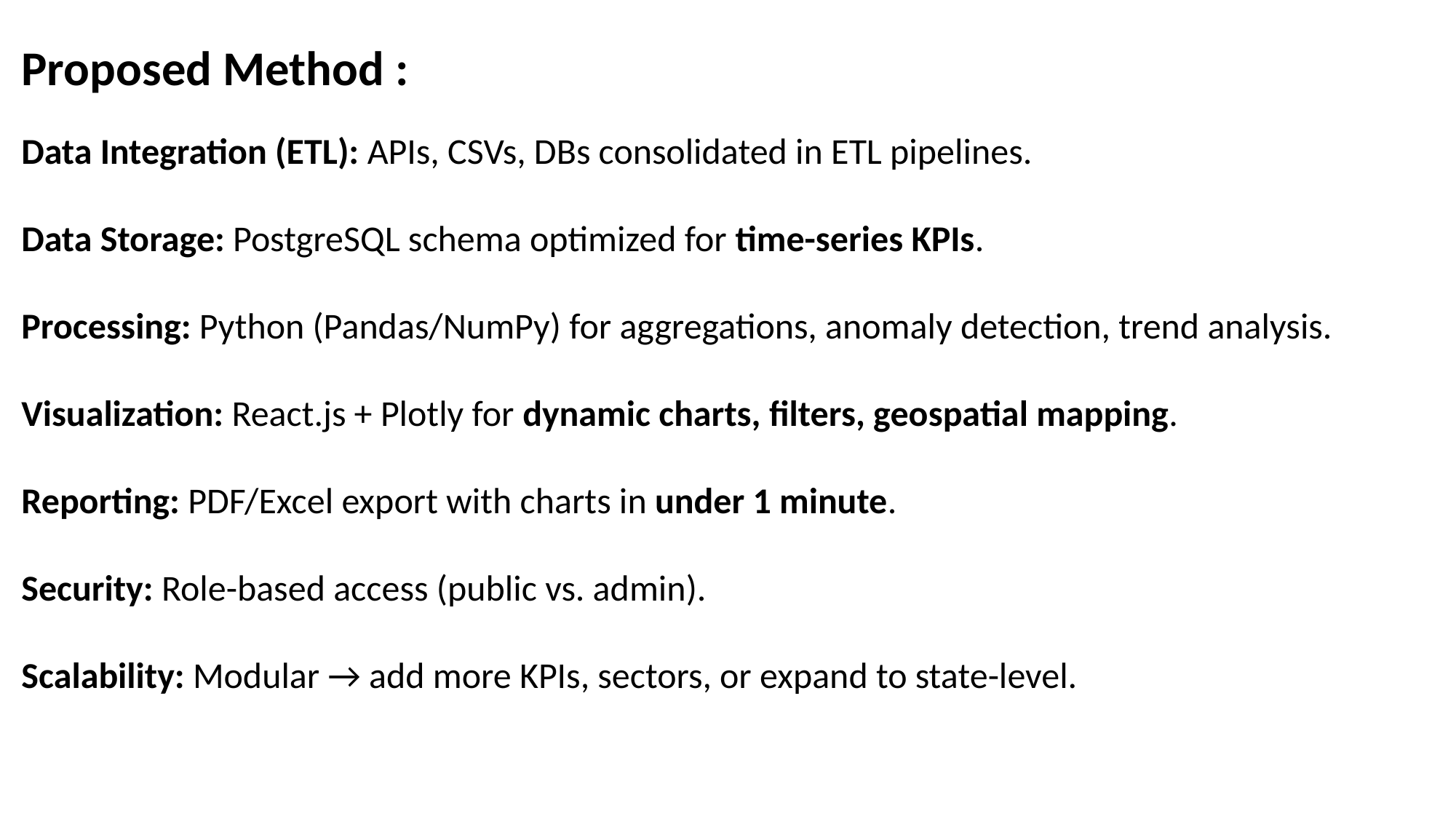

Proposed Method :

Data Integration (ETL): APIs, CSVs, DBs consolidated in ETL pipelines.

Data Storage: PostgreSQL schema optimized for time-series KPIs.

Processing: Python (Pandas/NumPy) for aggregations, anomaly detection, trend analysis.

Visualization: React.js + Plotly for dynamic charts, filters, geospatial mapping.

Reporting: PDF/Excel export with charts in under 1 minute.

Security: Role-based access (public vs. admin).

Scalability: Modular → add more KPIs, sectors, or expand to state-level.